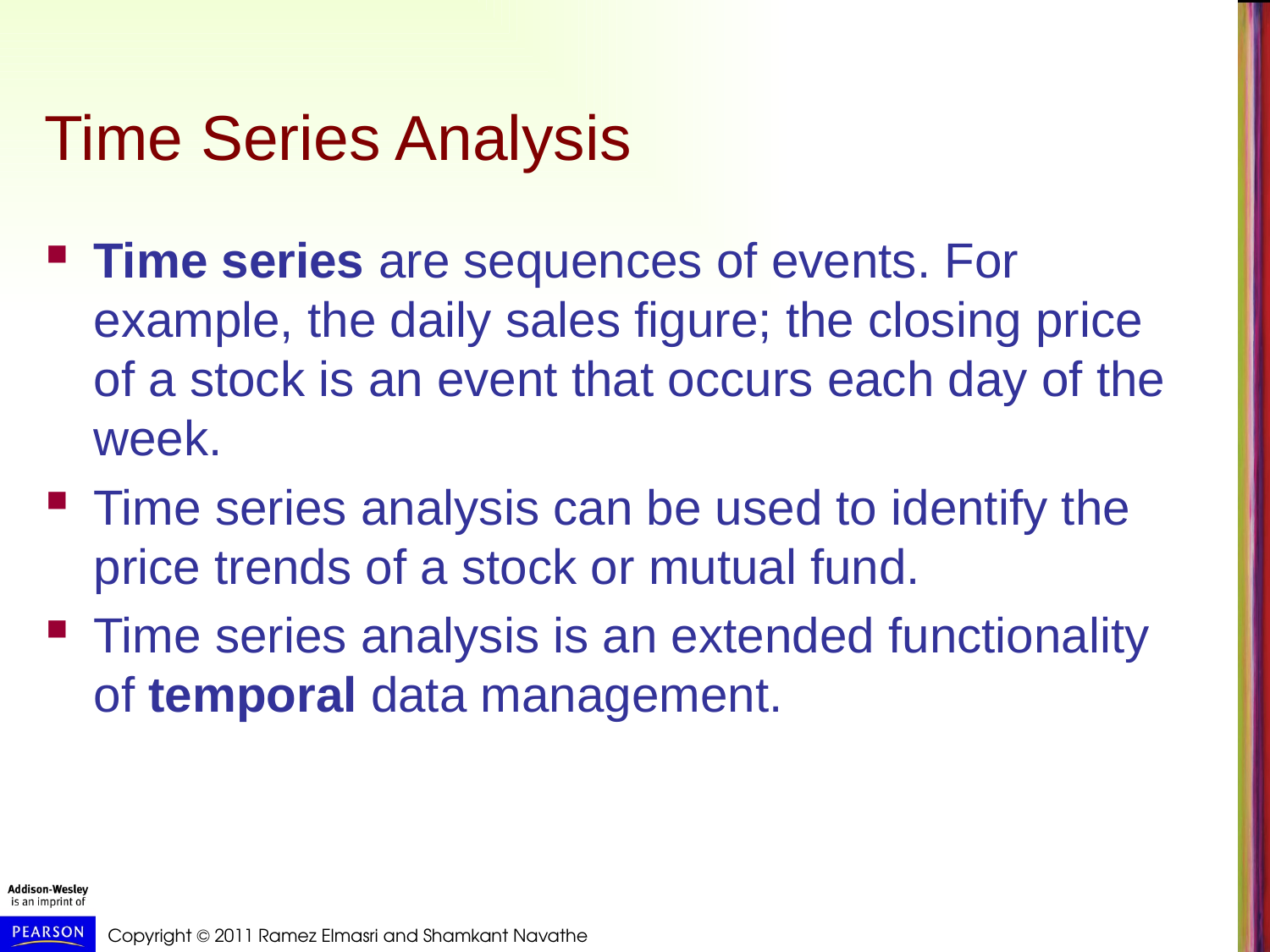

# Time Series Analysis
Time series are sequences of events. For example, the daily sales figure; the closing price of a stock is an event that occurs each day of the week.
Time series analysis can be used to identify the price trends of a stock or mutual fund.
Time series analysis is an extended functionality of temporal data management.